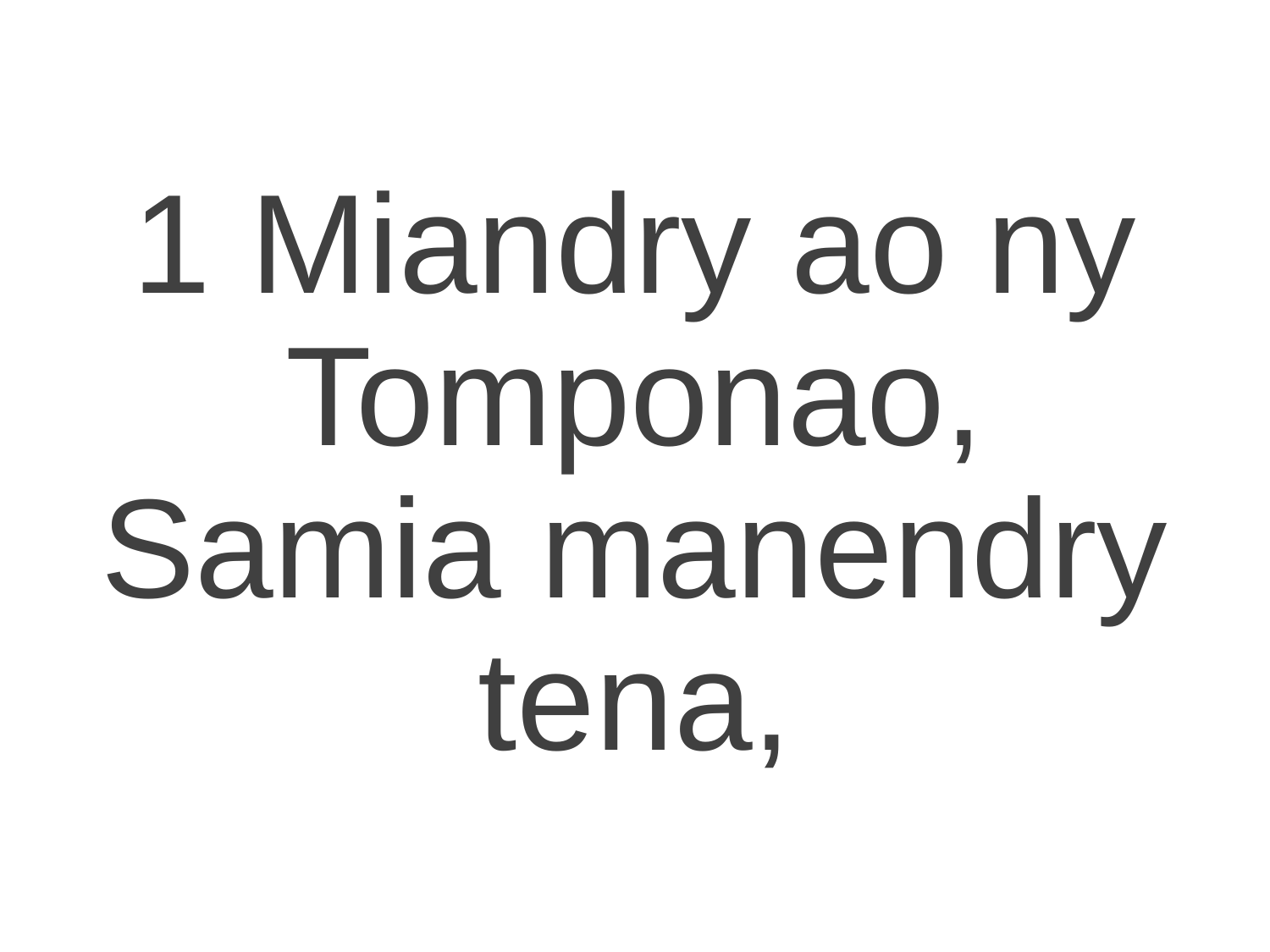

1 Miandry ao ny Tomponao,
Samia manendry tena,